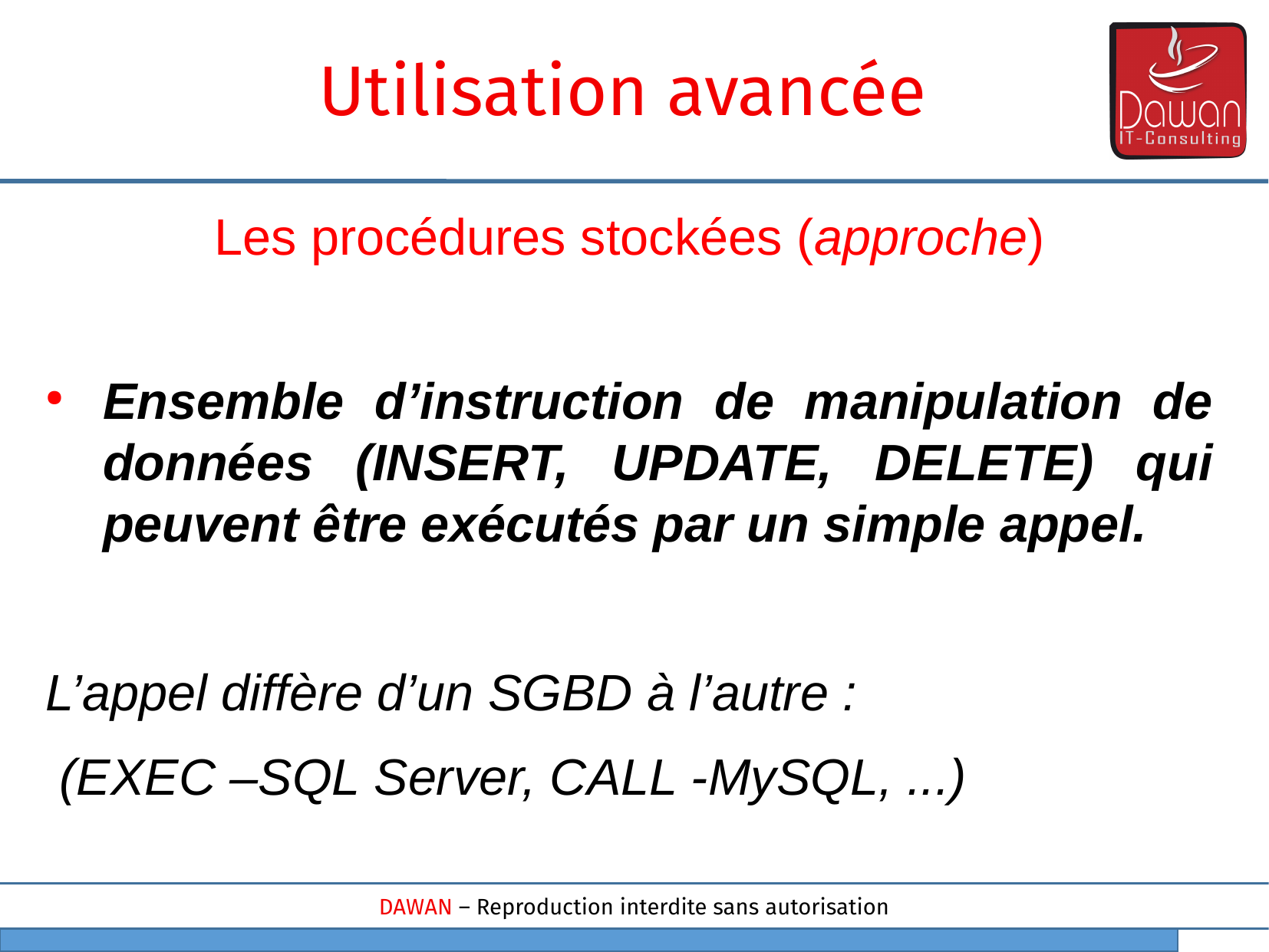

Utilisation avancée
Les procédures stockées (approche)

Ensemble d’instruction de manipulation de données (INSERT, UPDATE, DELETE) qui peuvent être exécutés par un simple appel.

L’appel diffère d’un SGBD à l’autre :
 (EXEC –SQL Server, CALL -MySQL, ...)